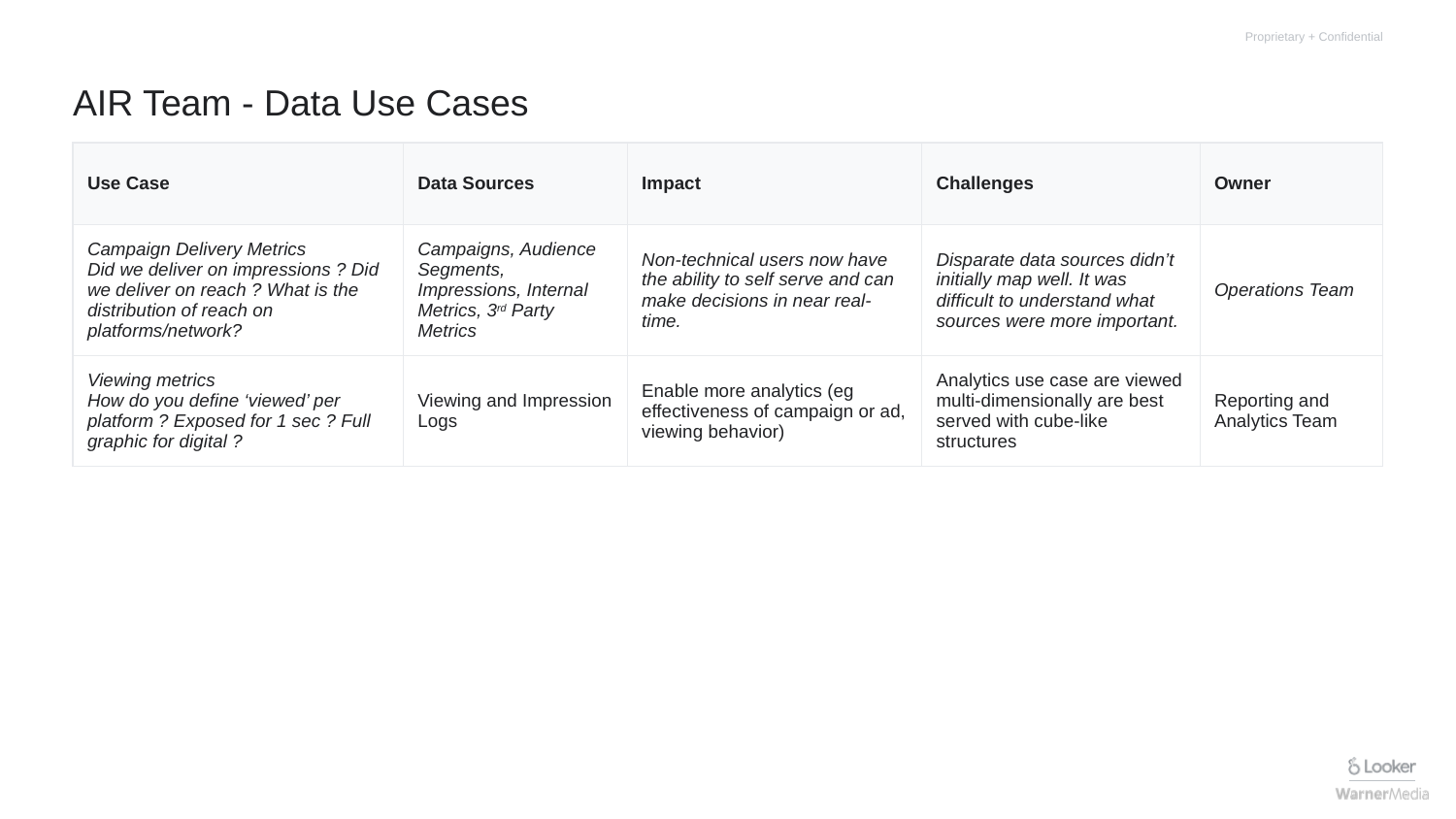

# AIR Team - Data Use Cases
| Use Case | Data Sources | Impact | Challenges | Owner |
| --- | --- | --- | --- | --- |
| Campaign Delivery Metrics Did we deliver on impressions ? Did we deliver on reach ? What is the distribution of reach on platforms/network? | Campaigns, Audience Segments, Impressions, Internal Metrics, 3rd Party Metrics | Non-technical users now have the ability to self serve and can make decisions in near real-time. | Disparate data sources didn’t initially map well. It was difficult to understand what sources were more important. | Operations Team |
| Viewing metrics How do you define ‘viewed’ per platform ? Exposed for 1 sec ? Full graphic for digital ? | Viewing and Impression Logs | Enable more analytics (eg effectiveness of campaign or ad, viewing behavior) | Analytics use case are viewed multi-dimensionally are best served with cube-like structures | Reporting and Analytics Team |